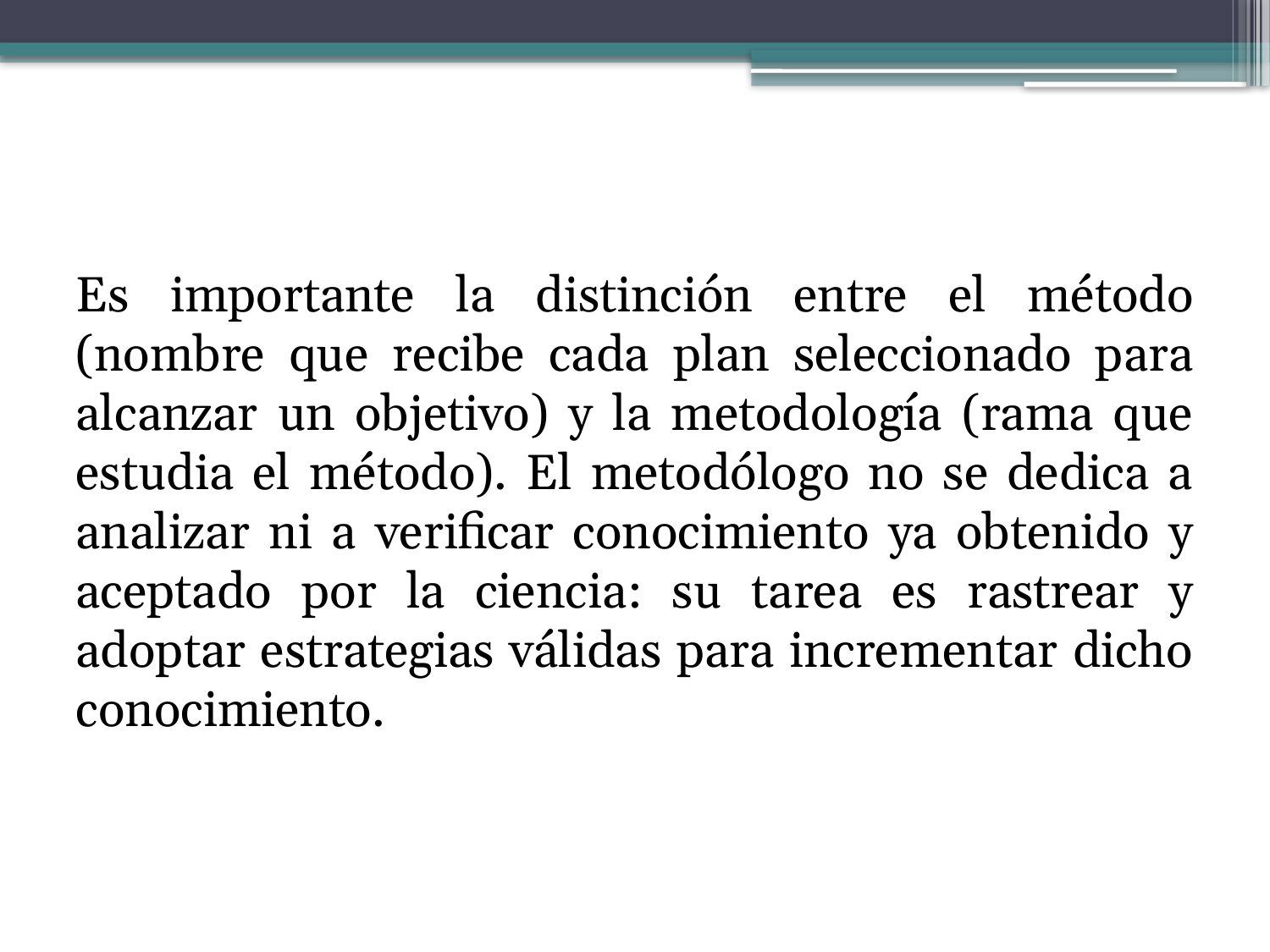

Es importante la distinción entre el método (nombre que recibe cada plan seleccionado para alcanzar un objetivo) y la metodología (rama que estudia el método). El metodólogo no se dedica a analizar ni a verificar conocimiento ya obtenido y aceptado por la ciencia: su tarea es rastrear y adoptar estrategias válidas para incrementar dicho conocimiento.